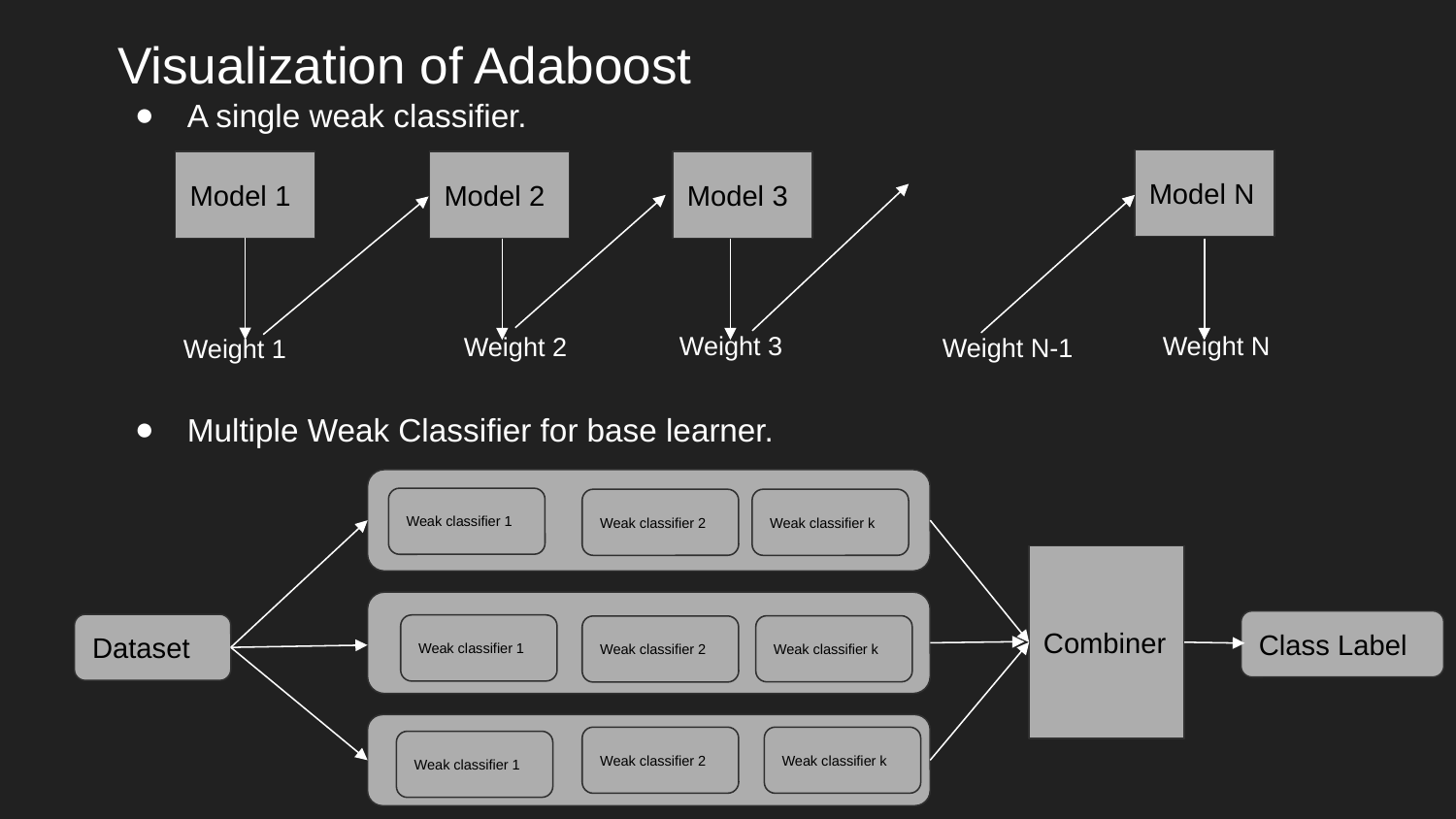

# Visualization of Adaboost
A single weak classifier.
Model N
Model 1
Model 2
Model 3
Weight 3
Weight N
Weight 2
Weight N-1
Weight 1
Multiple Weak Classifier for base learner.

Weak classifier 1
Weak classifier 2
Weak classifier k
Combiner

Class Label
Dataset
Weak classifier 1
Weak classifier k
Weak classifier 2

Weak classifier 2
Weak classifier k
Weak classifier 1